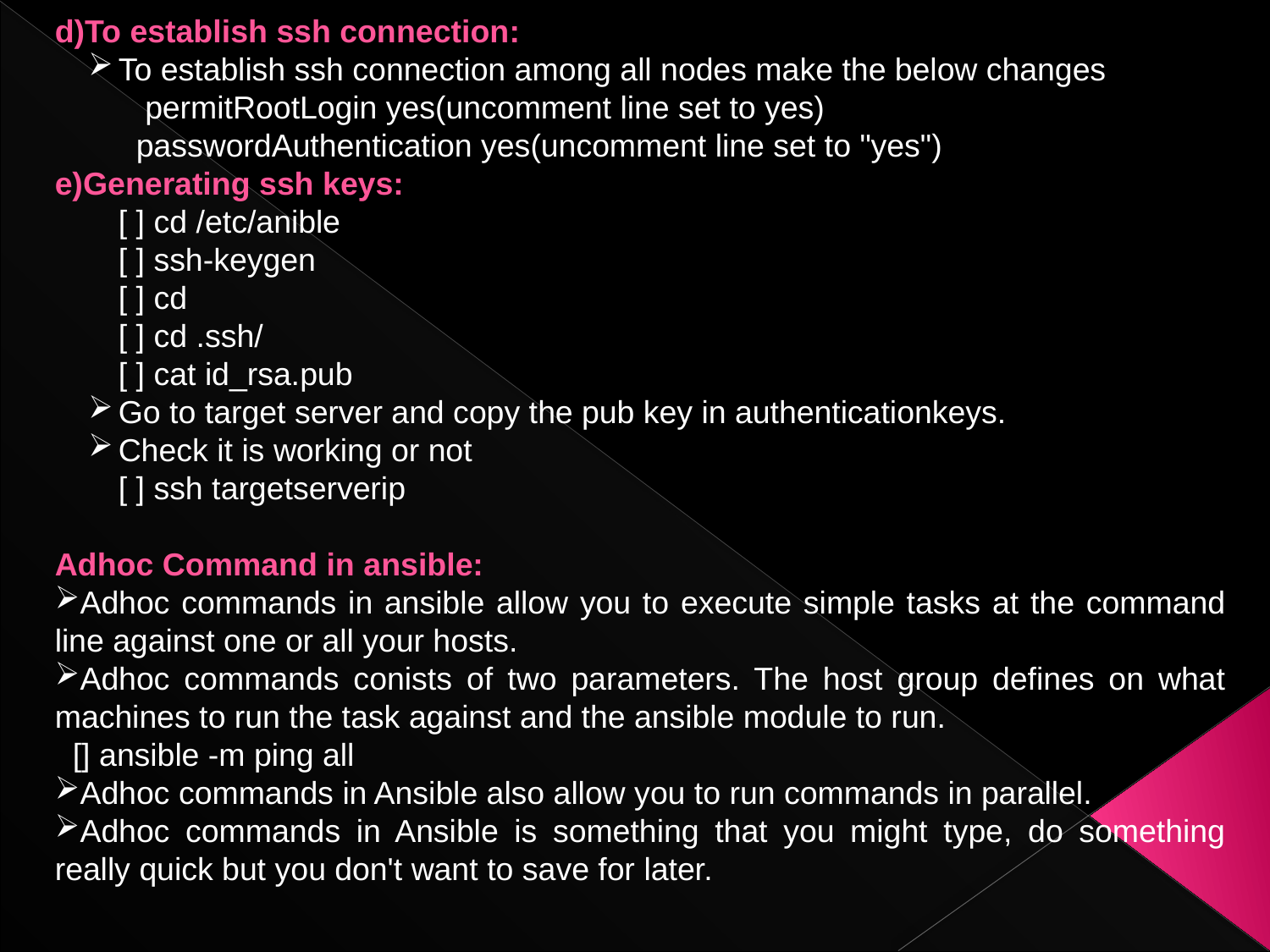

d)To establish ssh connection:
To establish ssh connection among all nodes make the below changes
   permitRootLogin yes(uncomment line set to yes)
  passwordAuthentication yes(uncomment line set to "yes")
e)Generating ssh keys:
[ ] cd /etc/anible
[ ] ssh-keygen
[ ] cd
[ ] cd .ssh/
[ ] cat id_rsa.pub
Go to target server and copy the pub key in authenticationkeys.
Check it is working or not
[ ] ssh targetserverip

Adhoc Command in ansible:
Adhoc commands in ansible allow you to execute simple tasks at the command line against one or all your hosts.
Adhoc commands conists of two parameters. The host group defines on what machines to run the task against and the ansible module to run.
  [] ansible -m ping all
Adhoc commands in Ansible also allow you to run commands in parallel.
Adhoc commands in Ansible is something that you might type, do something really quick but you don't want to save for later.